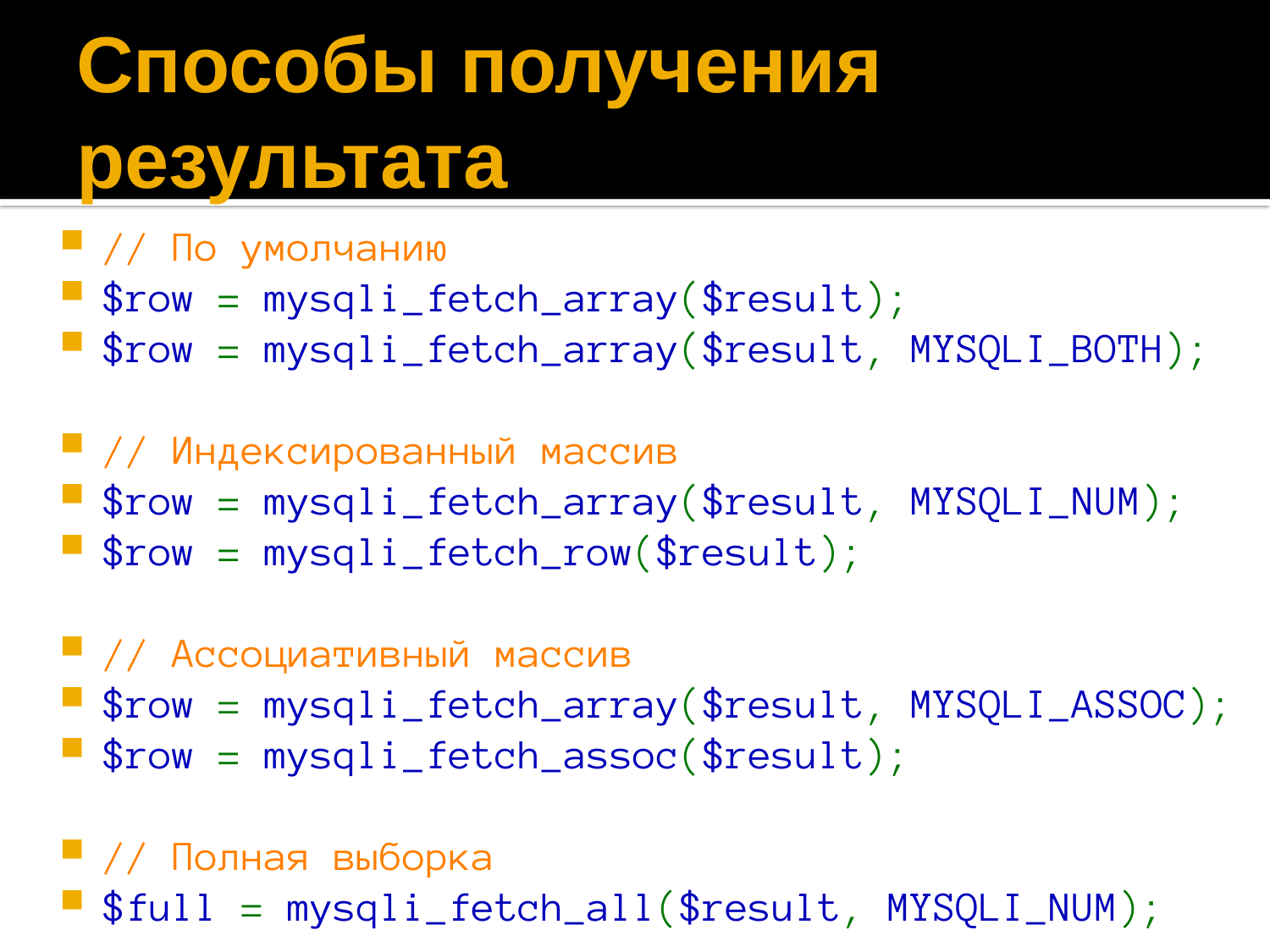

# Способы получения результата
// По умолчанию
$row = mysqli_fetch_array($result);
$row = mysqli_fetch_array($result, MYSQLI_BOTH);

// Индексированный массив
$row = mysqli_fetch_array($result, MYSQLI_NUM);
$row = mysqli_fetch_row($result);

// Ассоциативный массив
$row = mysqli_fetch_array($result, MYSQLI_ASSOC);
$row = mysqli_fetch_assoc($result);

// Полная выборка
$full = mysqli_fetch_all($result, MYSQLI_NUM);